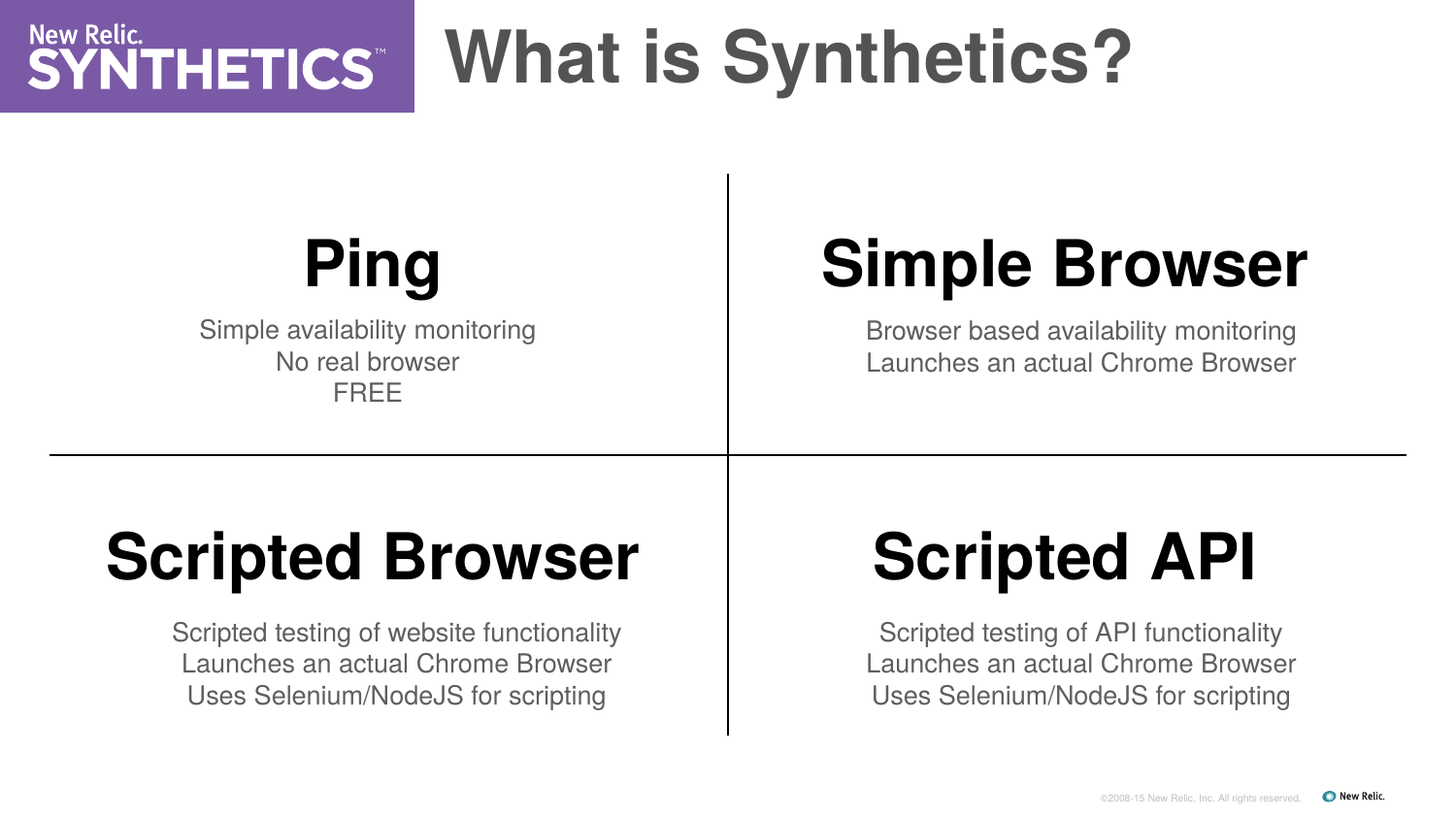

What is Synthetics?

|  |  |
| --- | --- |
|  |  |
Ping
Simple Browser
Simple availability monitoring
No real browser
FREE
Browser based availability monitoring
Launches an actual Chrome Browser
Scripted Browser
Scripted API
Scripted testing of website functionality
Launches an actual Chrome Browser
Uses Selenium/NodeJS for scripting
Scripted testing of API functionality
Launches an actual Chrome Browser
Uses Selenium/NodeJS for scripting